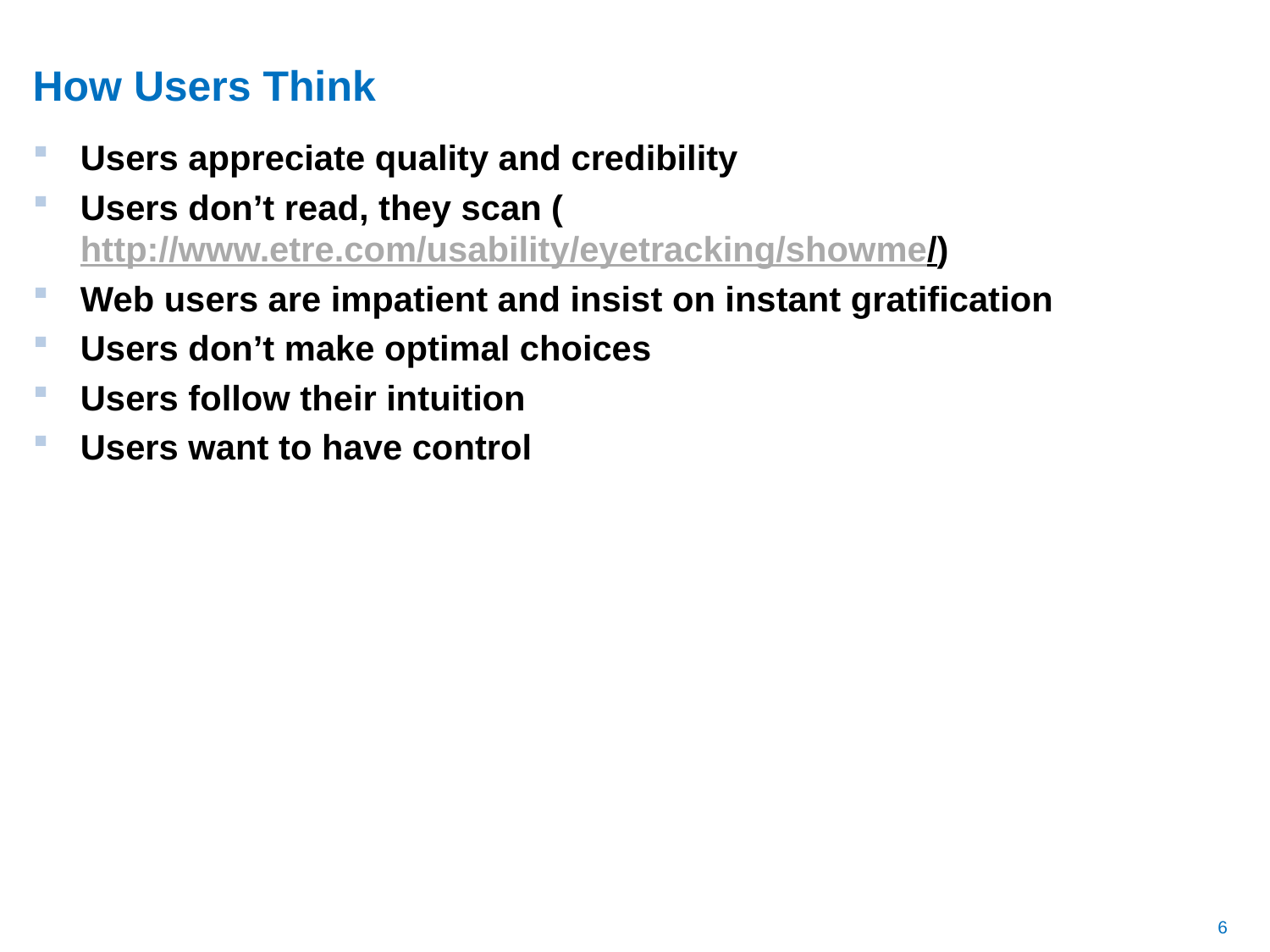

# How Users Think
Users appreciate quality and credibility
Users don’t read, they scan (http://www.etre.com/usability/eyetracking/showme/)
Web users are impatient and insist on instant gratification
Users don’t make optimal choices
Users follow their intuition
Users want to have control